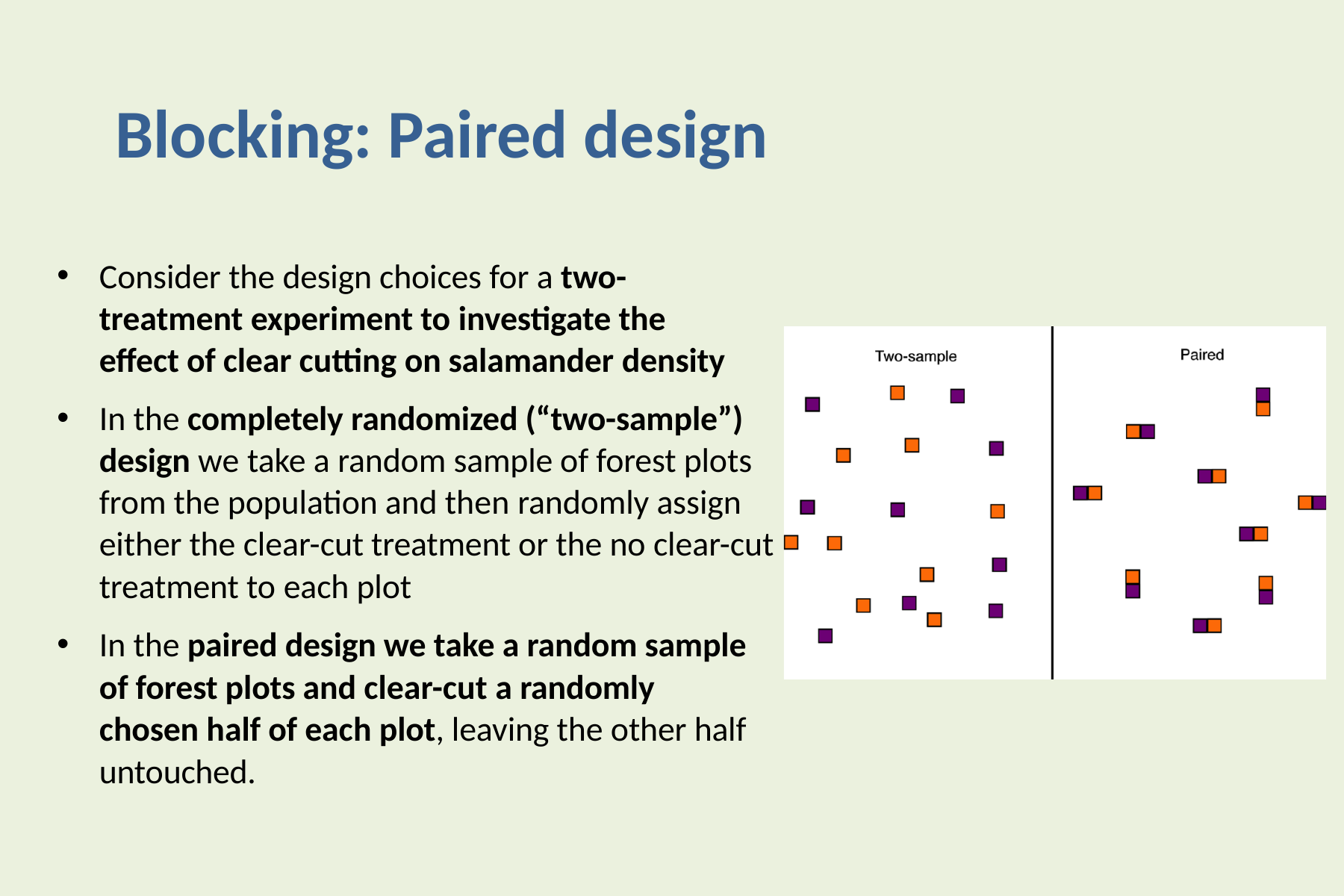

Blocking: Paired design
Consider the design choices for a two-treatment experiment to investigate the effect of clear cutting on salamander density
In the completely randomized (“two-sample”) design we take a random sample of forest plots from the population and then randomly assign either the clear-cut treatment or the no clear-cut treatment to each plot
In the paired design we take a random sample of forest plots and clear-cut a randomly chosen half of each plot, leaving the other half untouched.